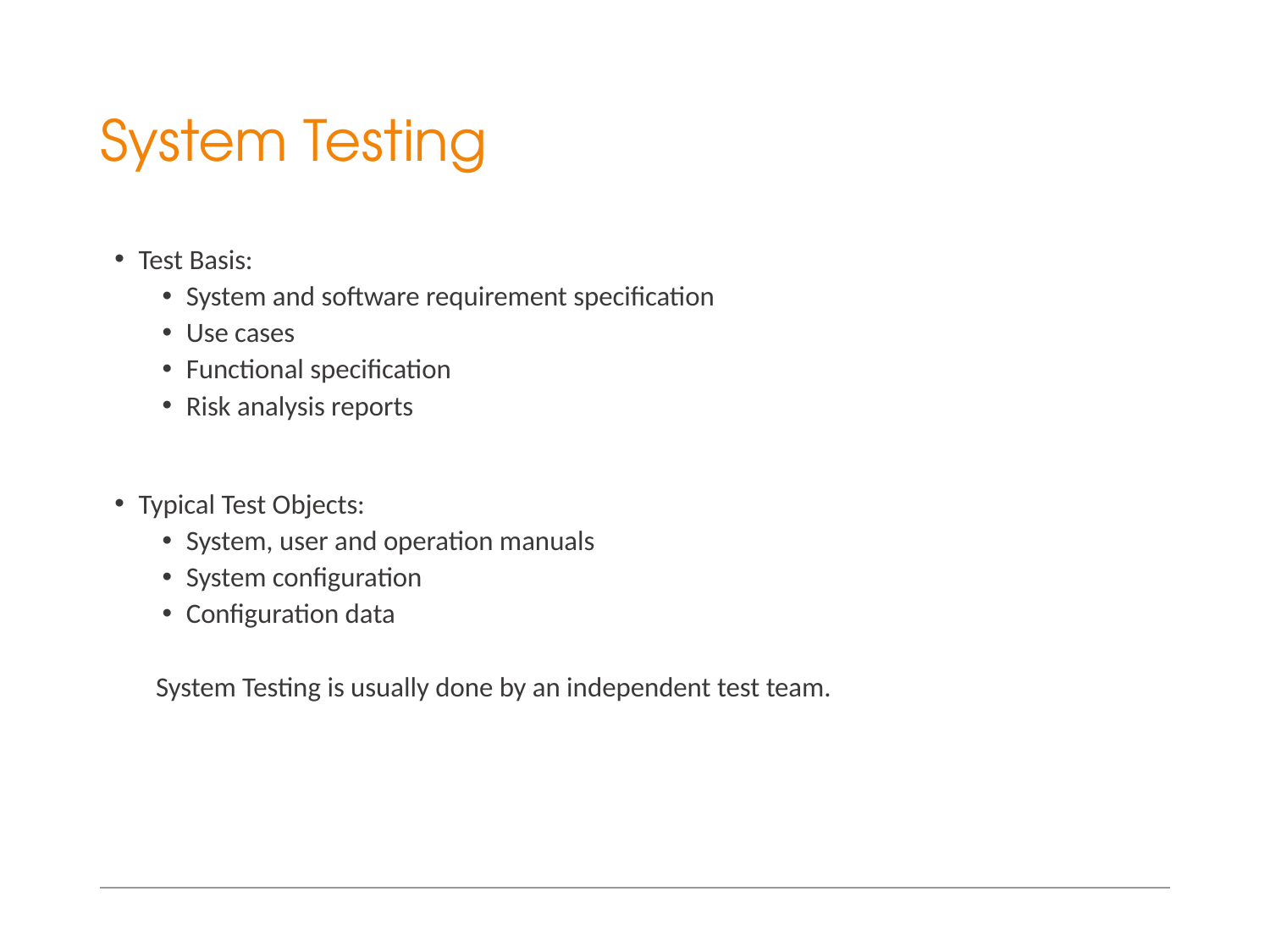

# System Testing
Test Basis:
System and software requirement specification
Use cases
Functional specification
Risk analysis reports

Typical Test Objects:
System, user and operation manuals
System configuration
Configuration data

System Testing is usually done by an independent test team.

21